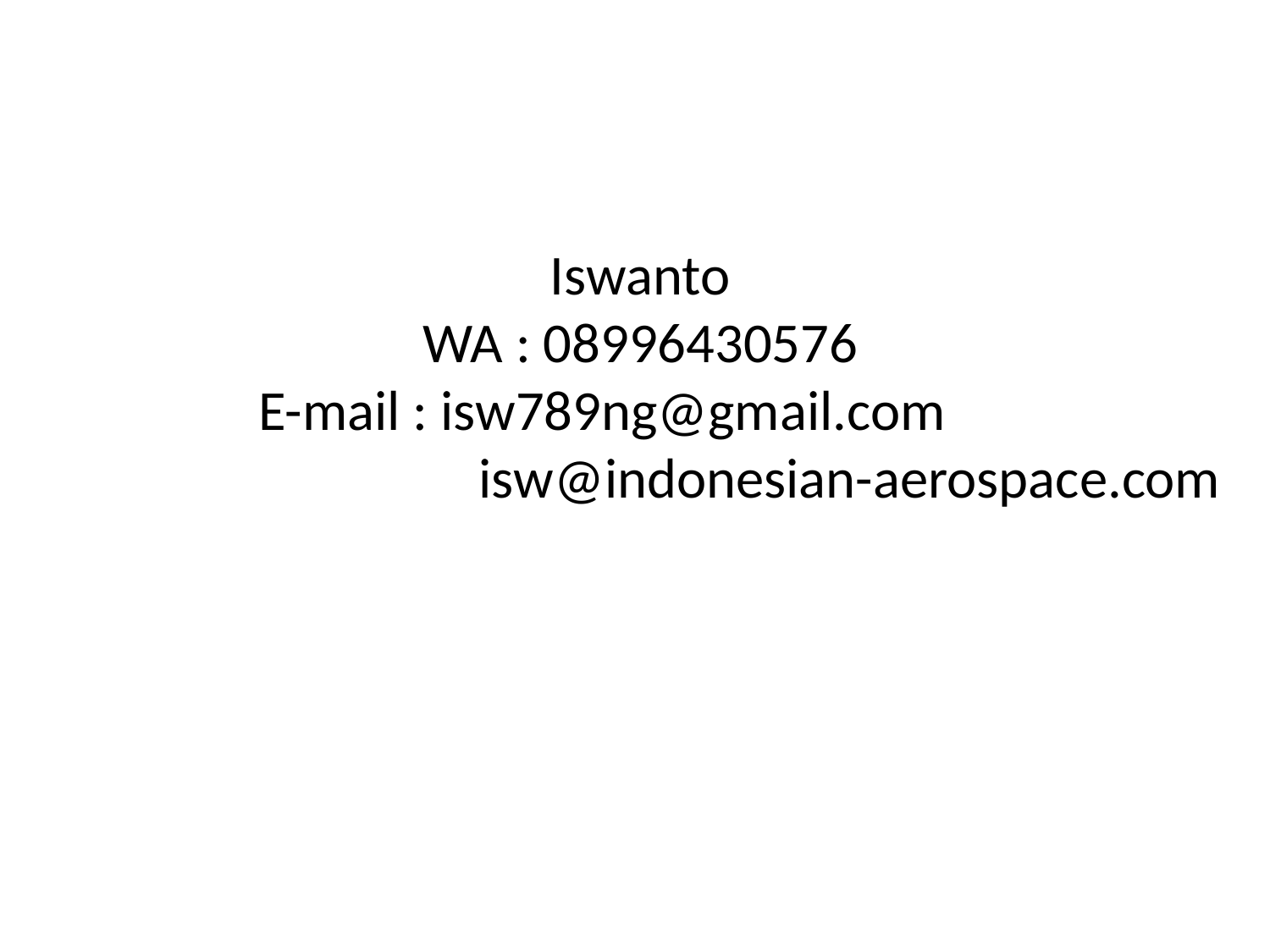

Iswanto
WA : 08996430576
E-mail : isw789ng@gmail.com
                                 isw@indonesian-aerospace.com